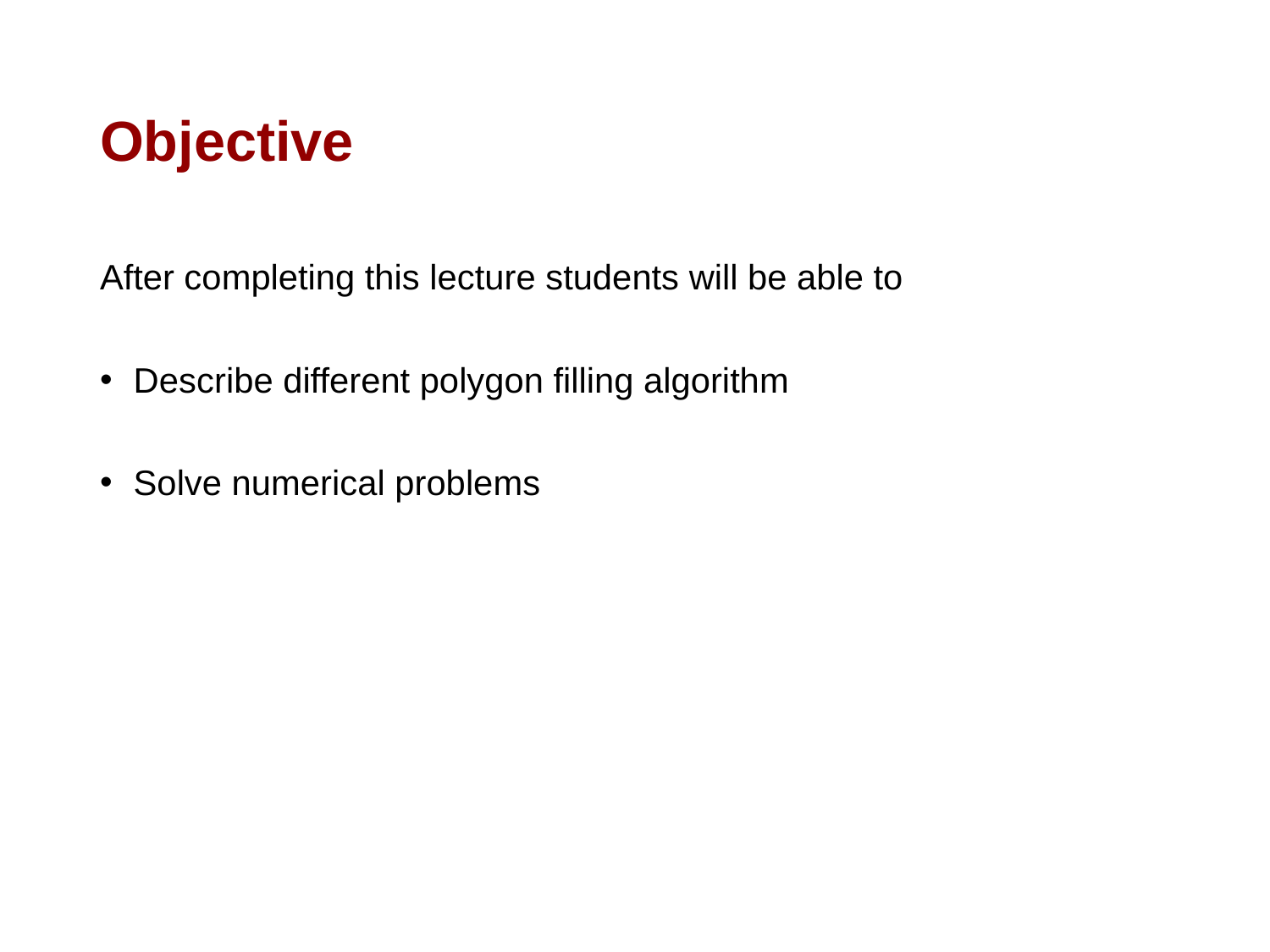

# Objective
After completing this lecture students will be able to

 Describe different polygon filling algorithm

 Solve numerical problems